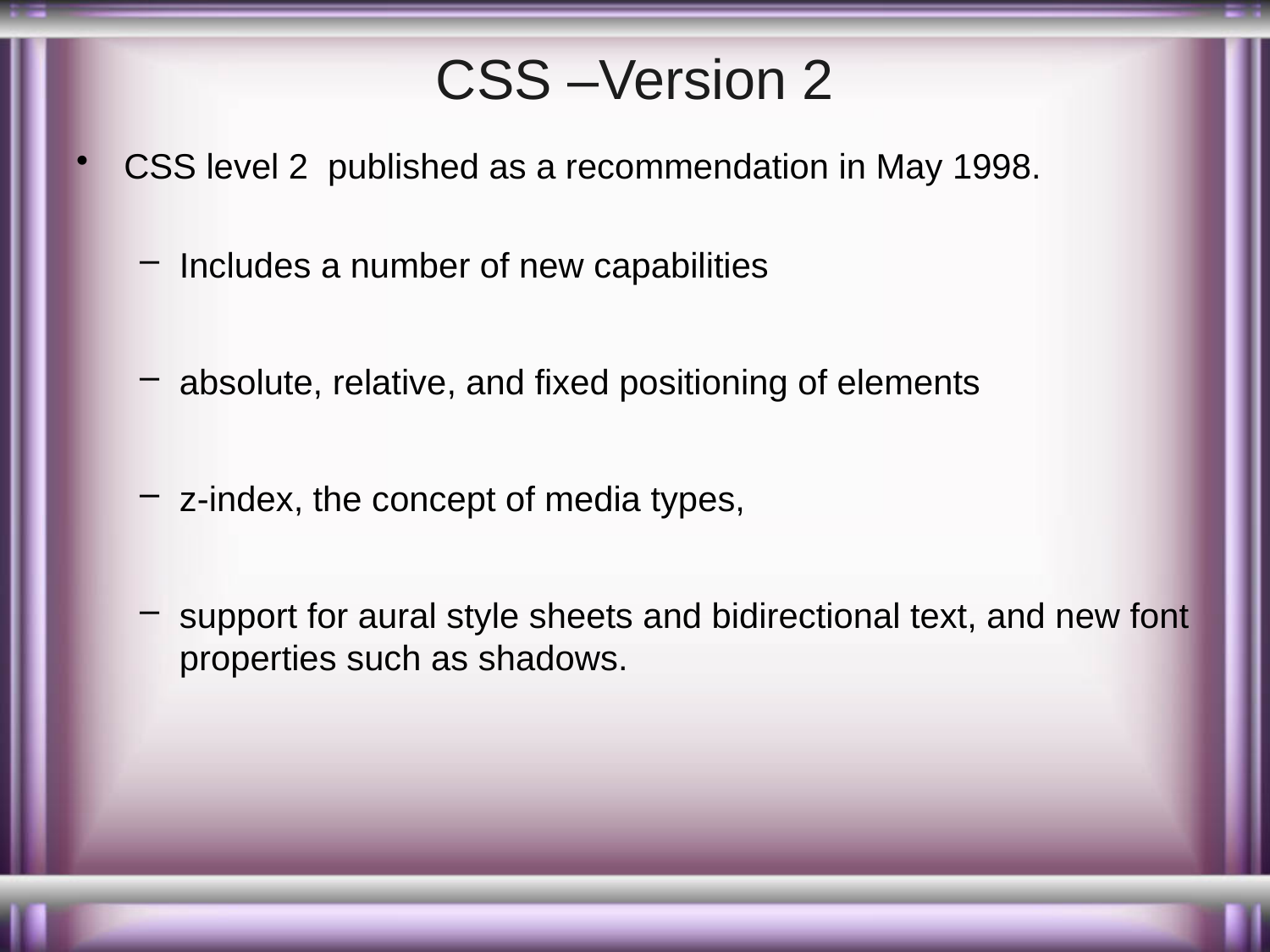

# CSS –Version 2
CSS level 2  published as a recommendation in May 1998.

Includes a number of new capabilities

absolute, relative, and fixed positioning of elements

z-index, the concept of media types,

support for aural style sheets and bidirectional text, and new font properties such as shadows.